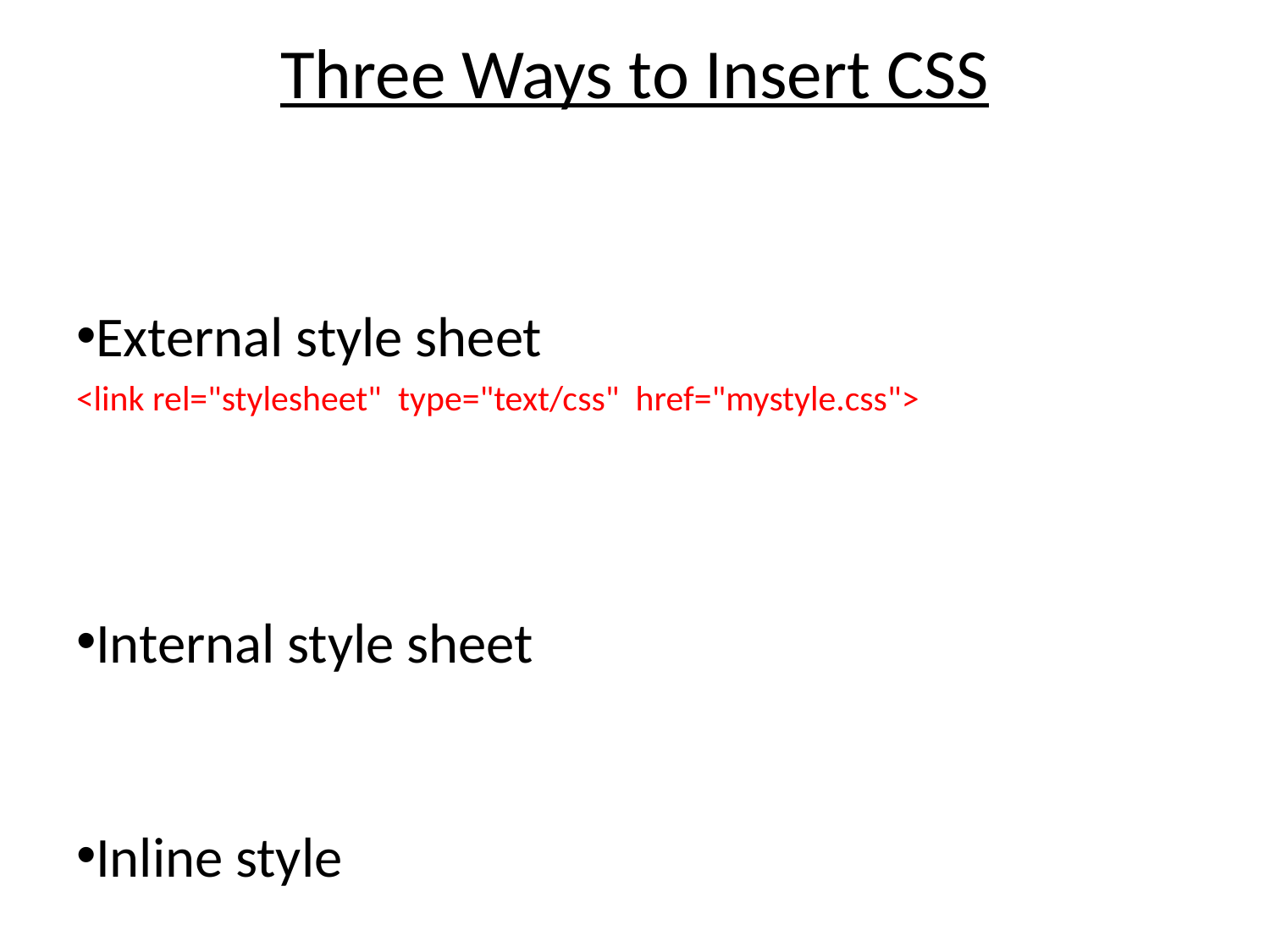

# Three Ways to Insert CSS
External style sheet
<link rel="stylesheet"  type="text/css"  href="mystyle.css">
Internal style sheet
Inline style